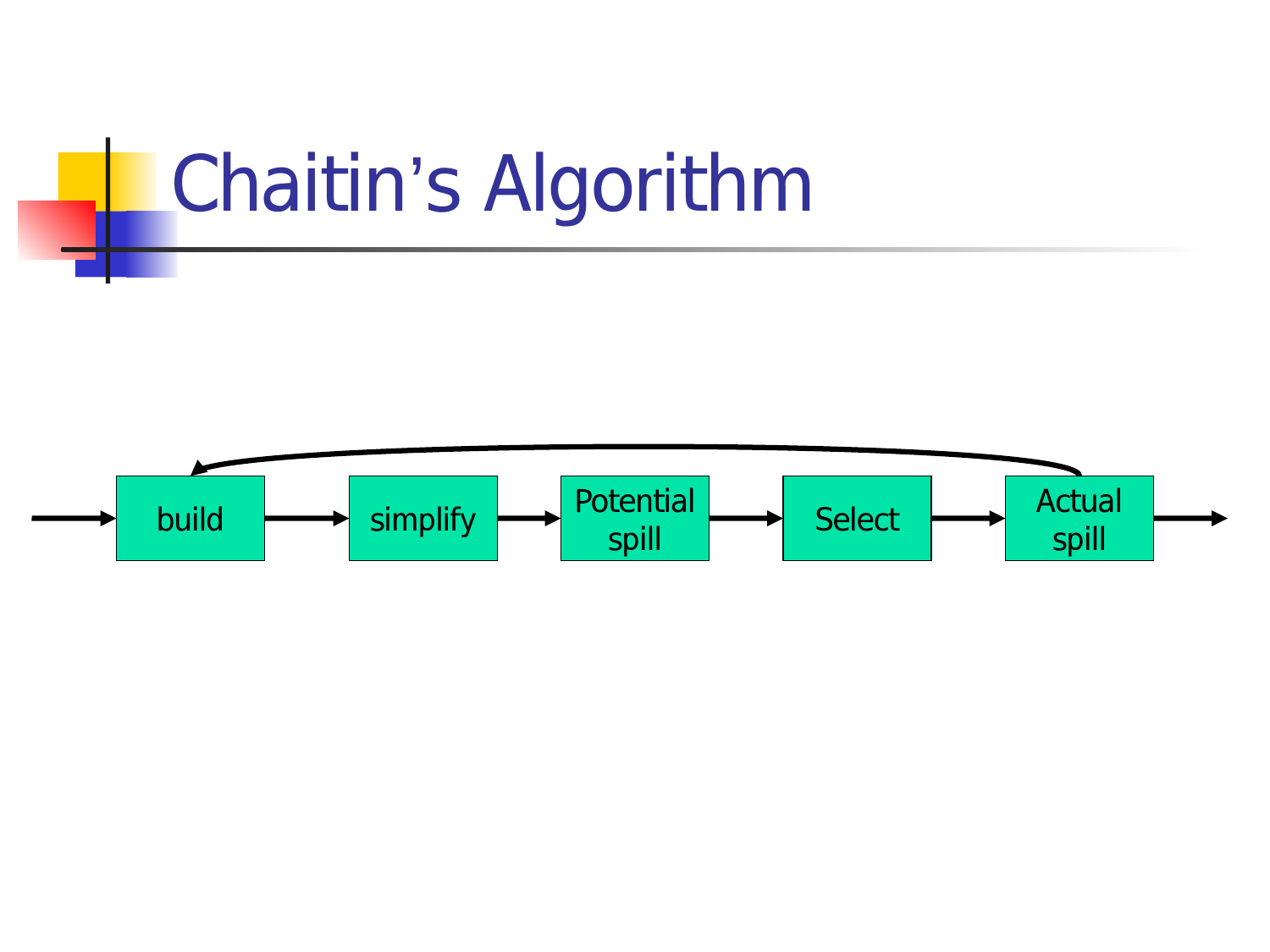

# Chaitin’s Algorithm
build
simplify
Potential
spill
Select
Actual
spill